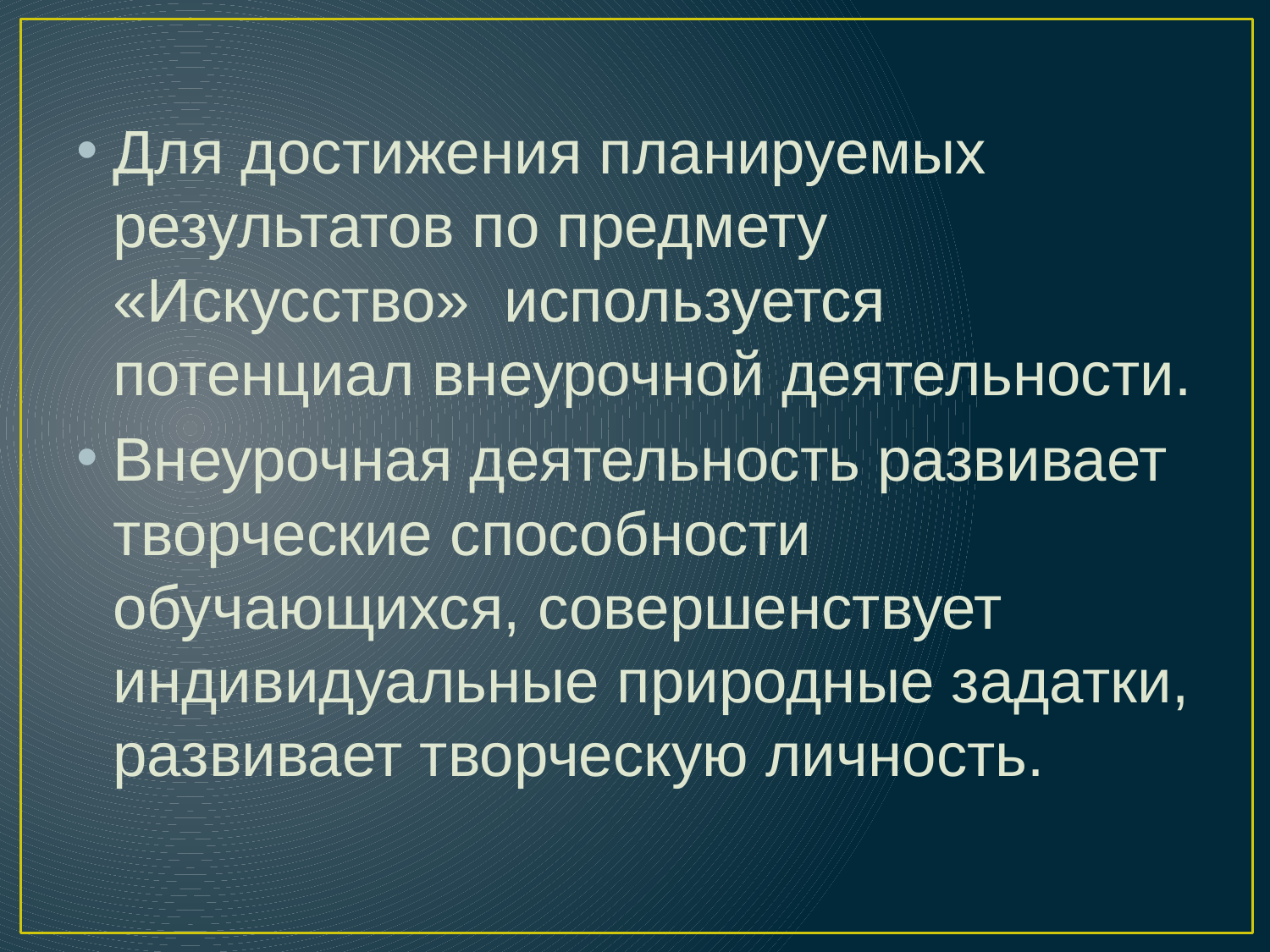

#
Для достижения планируемых результатов по предмету «Искусство»  используется потенциал внеурочной деятельности.
Внеурочная деятельность развивает творческие способности обучающихся, совершенствует индивидуальные природные задатки, развивает творческую личность.